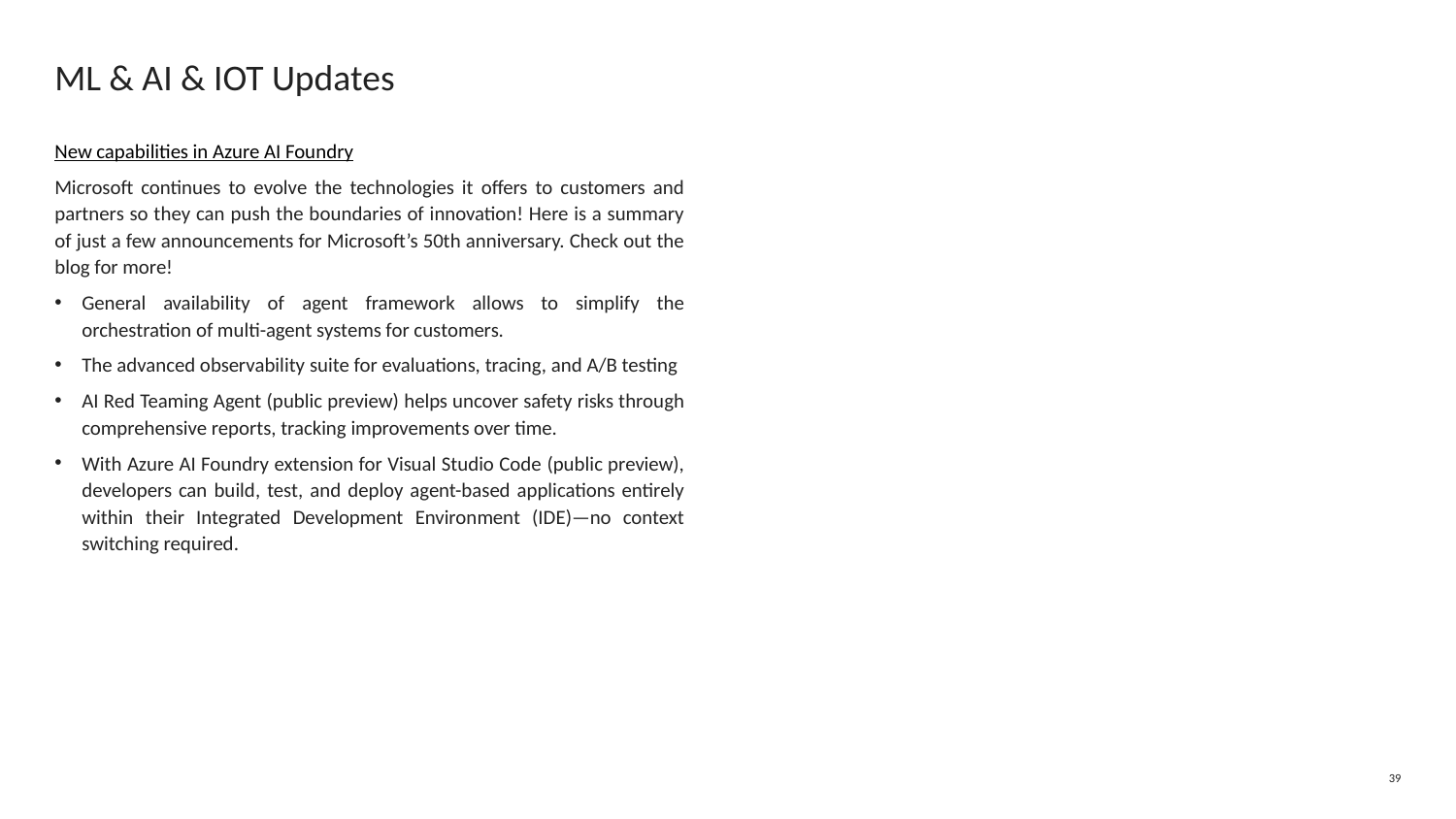

# ML & AI & IOT Updates
New capabilities in Azure AI Foundry
Microsoft continues to evolve the technologies it offers to customers and partners so they can push the boundaries of innovation! Here is a summary of just a few announcements for Microsoft’s 50th anniversary. Check out the blog for more!
General availability of agent framework allows to simplify the orchestration of multi-agent systems for customers.
The advanced observability suite for evaluations, tracing, and A/B testing
AI Red Teaming Agent (public preview) helps uncover safety risks through comprehensive reports, tracking improvements over time.
With Azure AI Foundry extension for Visual Studio Code (public preview), developers can build, test, and deploy agent-based applications entirely within their Integrated Development Environment (IDE)—no context switching required.